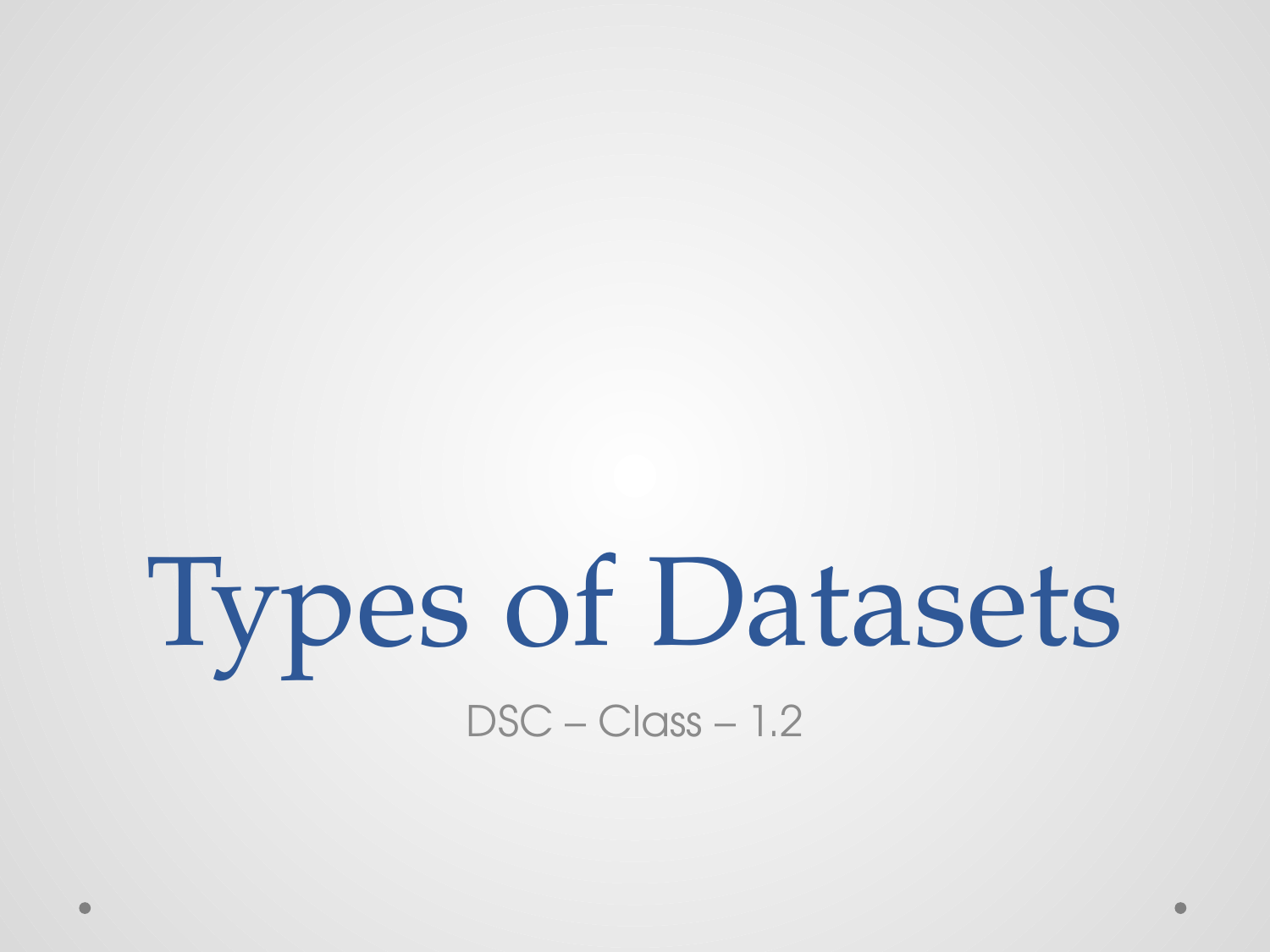

# Types of Datasets
DSC – Class – 1.2